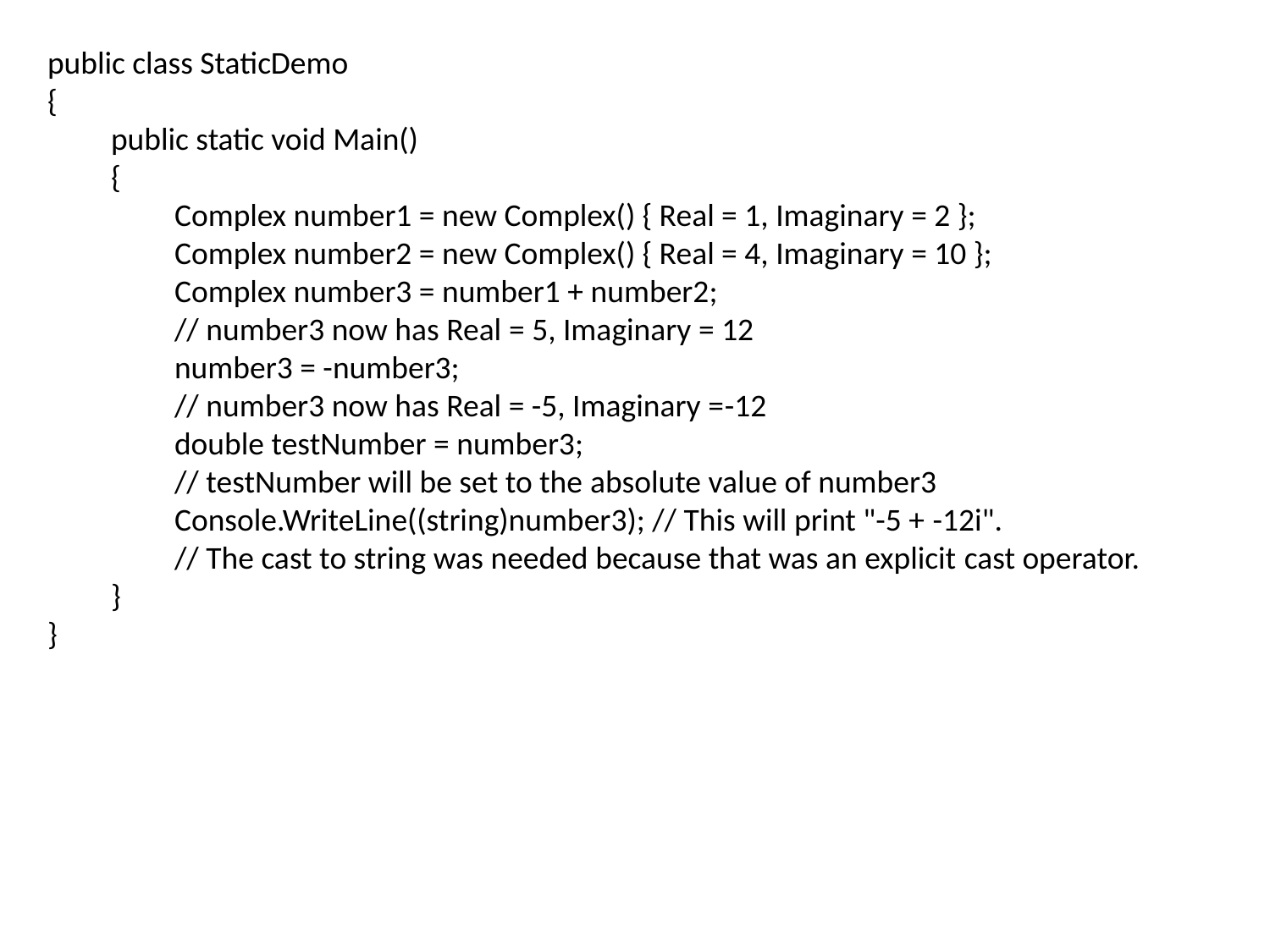

public class StaticDemo
{
public static void Main()
{
Complex number1 = new Complex() { Real = 1, Imaginary = 2 };
Complex number2 = new Complex() { Real = 4, Imaginary = 10 };
Complex number3 = number1 + number2;
// number3 now has Real = 5, Imaginary = 12
number3 = -number3;
// number3 now has Real = -5, Imaginary =-12
double testNumber = number3;
// testNumber will be set to the absolute value of number3
Console.WriteLine((string)number3); // This will print "-5 + -12i".
// The cast to string was needed because that was an explicit cast operator.
}
}